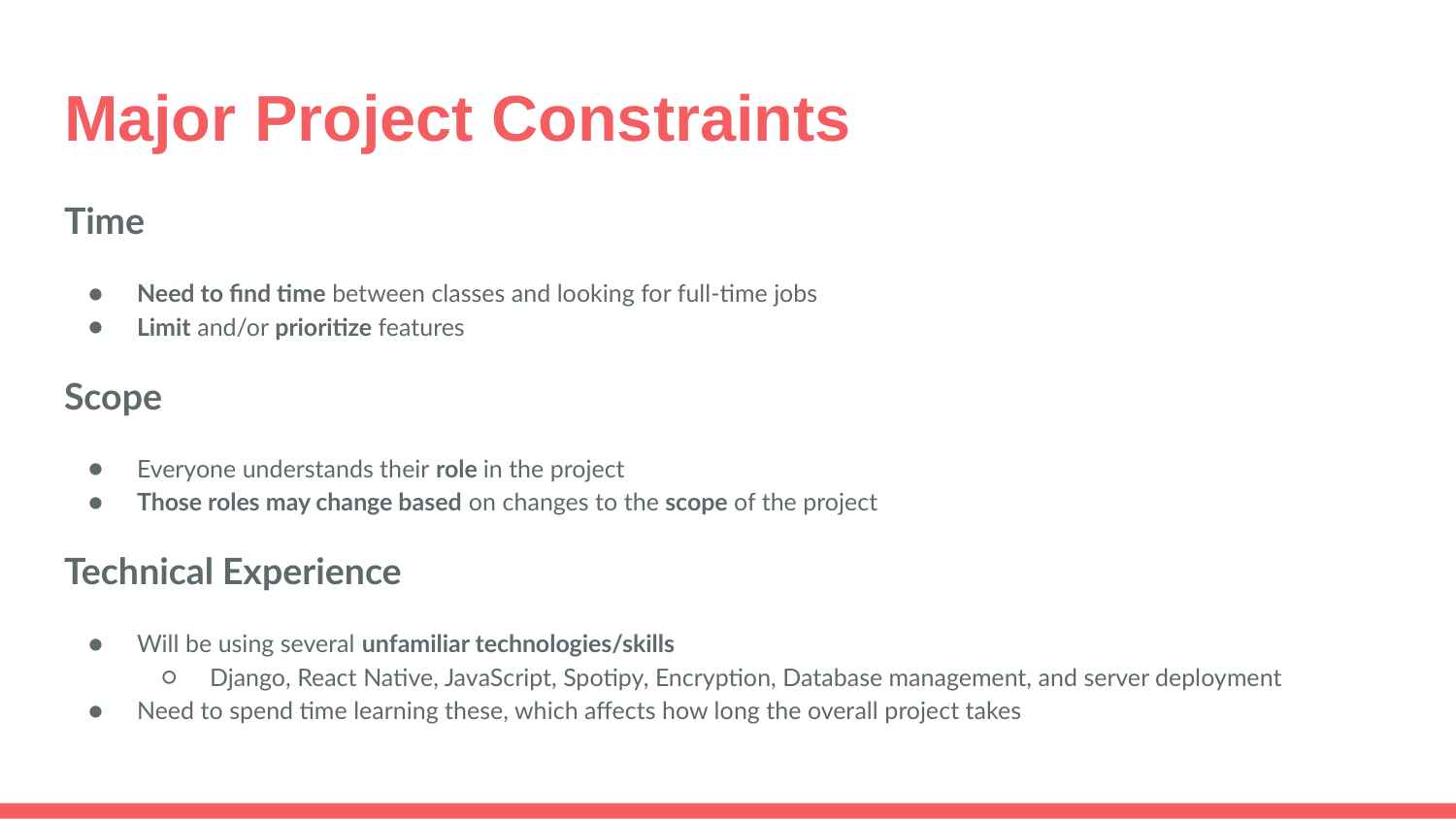

# Major Project Constraints
Time
Need to find time between classes and looking for full-time jobs
Limit and/or prioritize features
Scope
Everyone understands their role in the project
Those roles may change based on changes to the scope of the project
Technical Experience
Will be using several unfamiliar technologies/skills
Django, React Native, JavaScript, Spotipy, Encryption, Database management, and server deployment
Need to spend time learning these, which affects how long the overall project takes